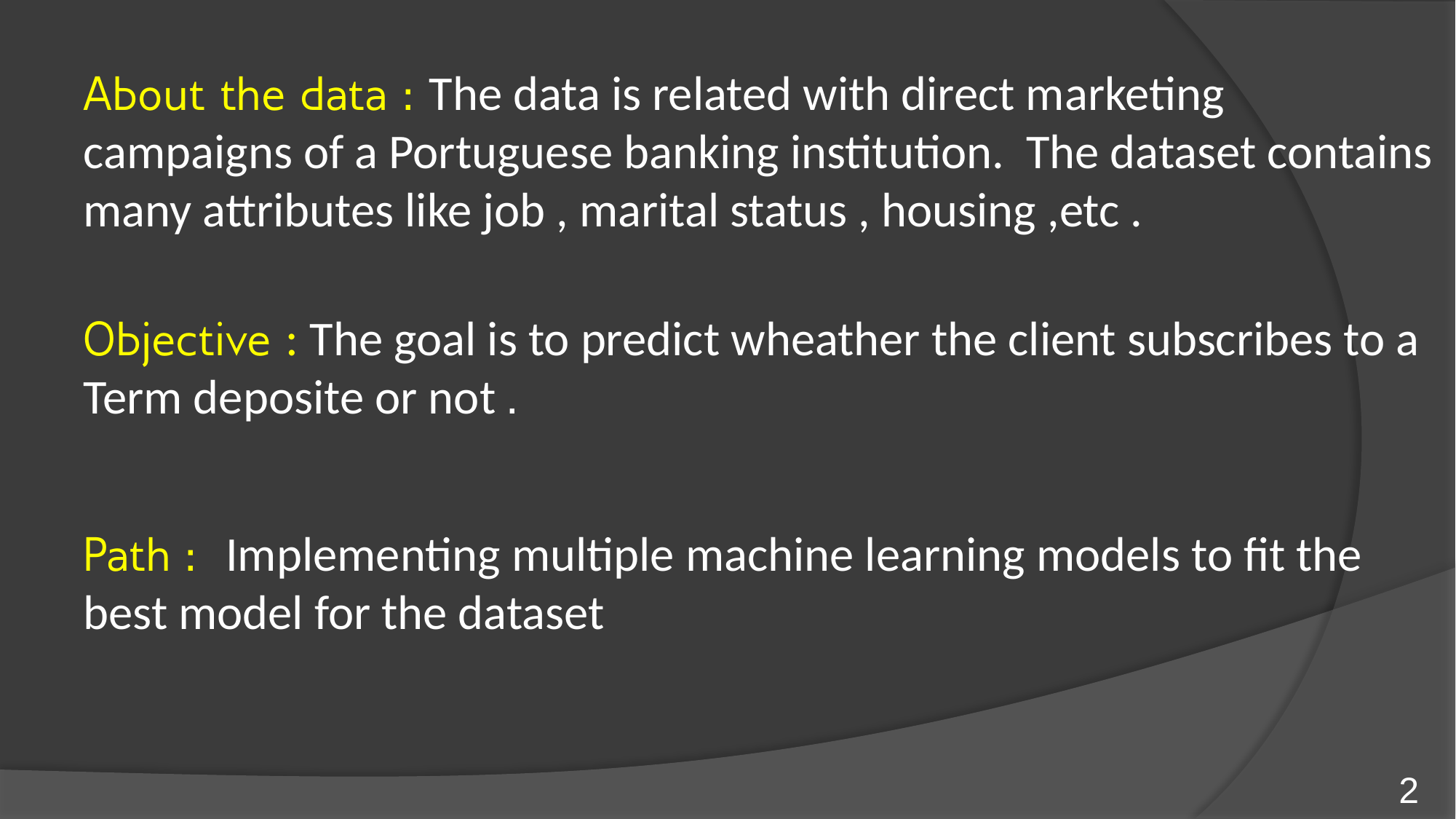

About the data : The data is related with direct marketing                     campaigns of a Portuguese banking institution.  The dataset contains many attributes like job , marital status , housing ,etc .
Objective : The goal is to predict wheather the client subscribes to a
Term deposite or not .
Path :  Implementing multiple machine learning models to fit the best model for the dataset
2